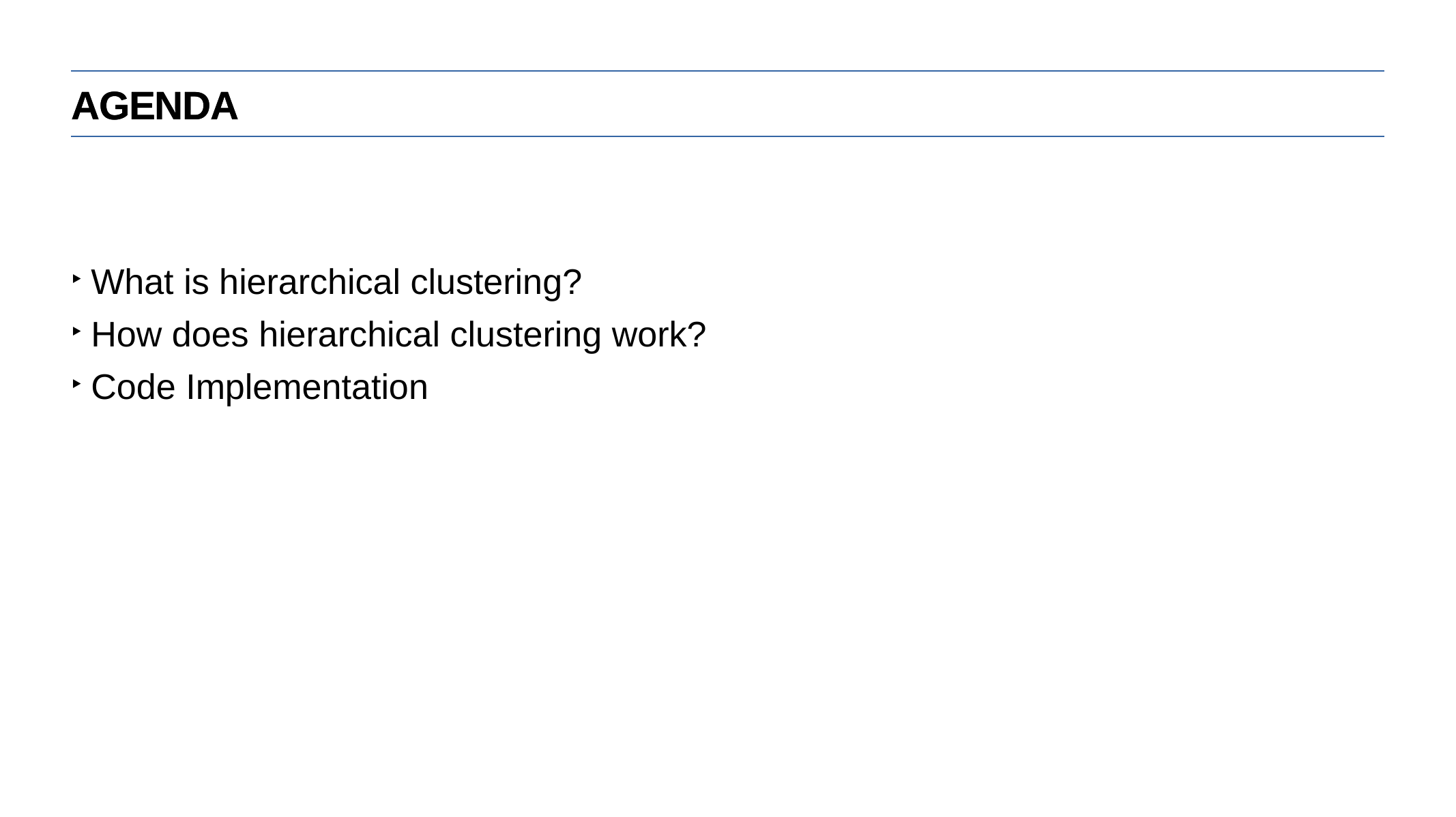

Agenda

What is hierarchical clustering?
How does hierarchical clustering work?
Code Implementation